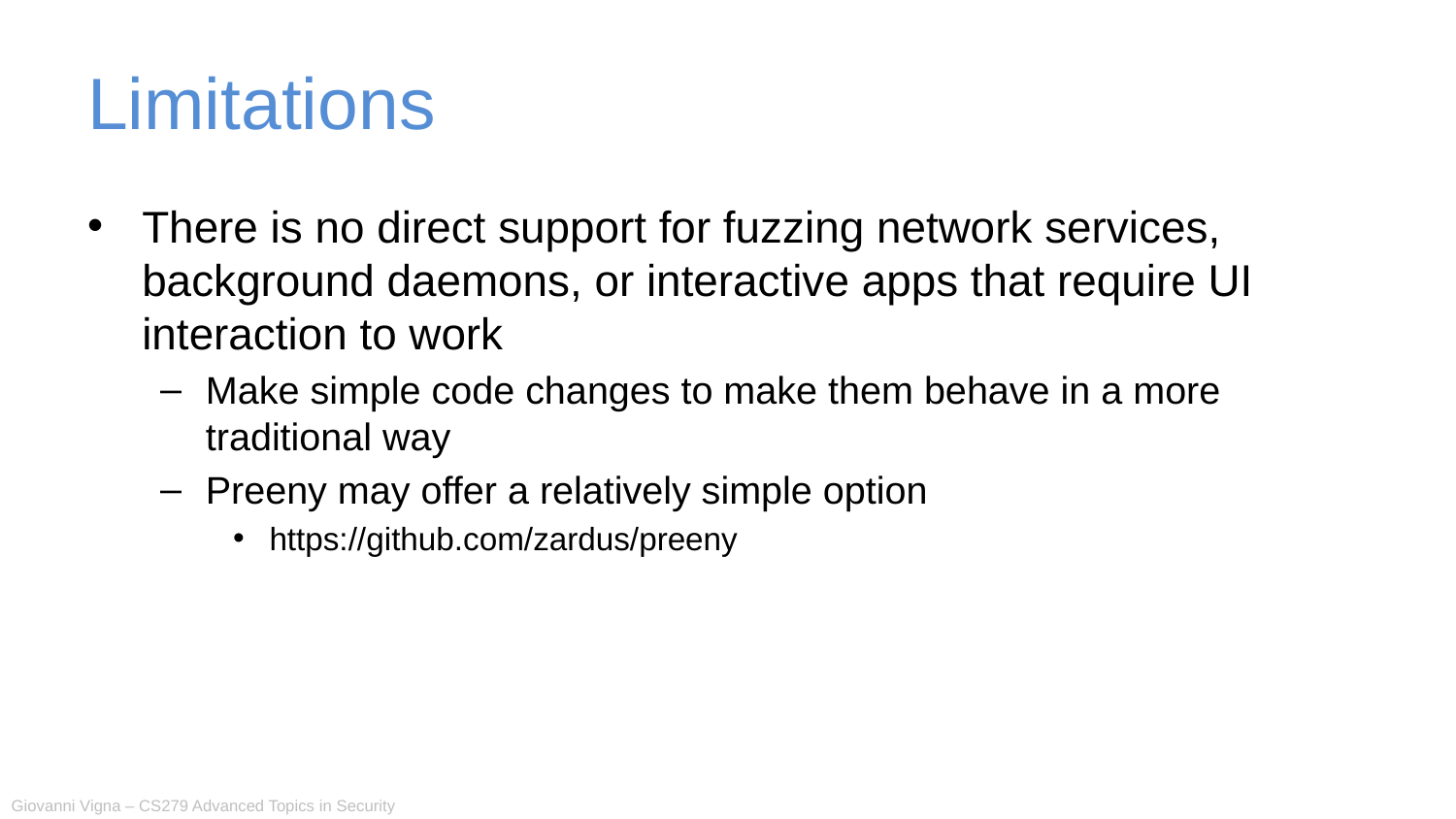

# Limitations
There is no direct support for fuzzing network services, background daemons, or interactive apps that require UI interaction to work
Make simple code changes to make them behave in a more traditional way
Preeny may offer a relatively simple option
https://github.com/zardus/preeny